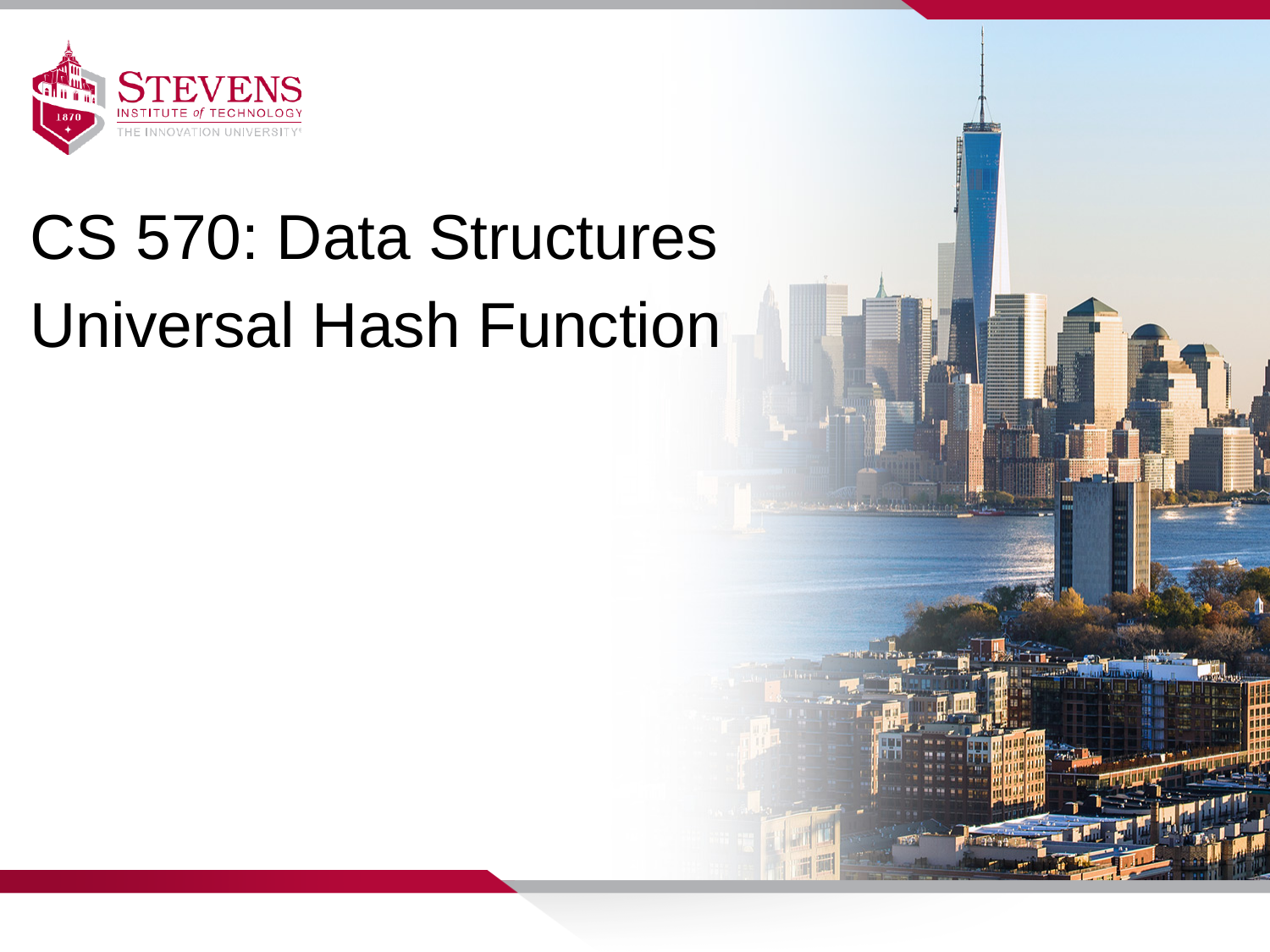

CS 570: Data Structures
Universal Hash Function